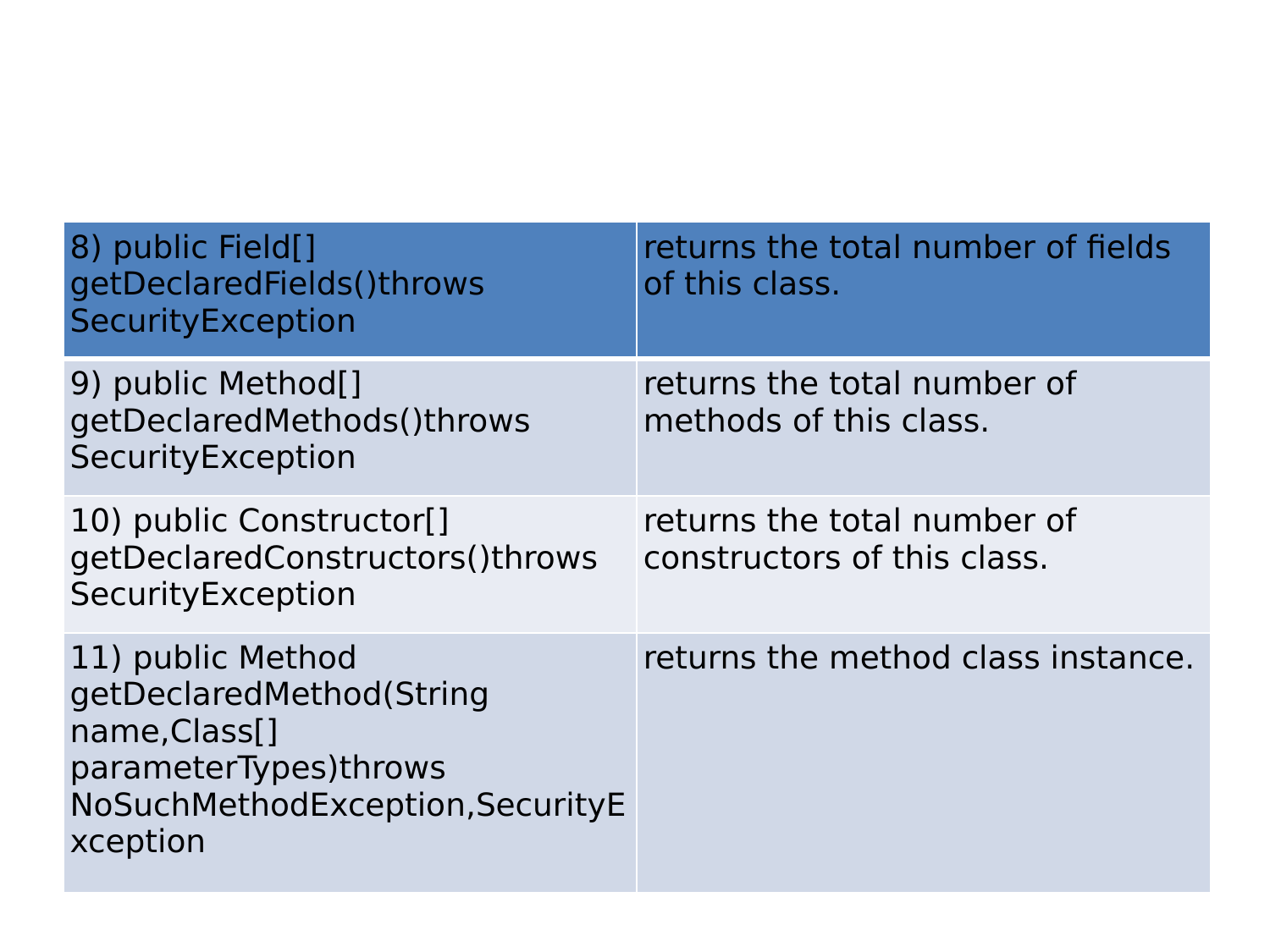

#
| 8) public Field[] getDeclaredFields()throws SecurityException | returns the total number of fields of this class. |
| --- | --- |
| 9) public Method[] getDeclaredMethods()throws SecurityException | returns the total number of methods of this class. |
| 10) public Constructor[] getDeclaredConstructors()throws SecurityException | returns the total number of constructors of this class. |
| 11) public Method getDeclaredMethod(String name,Class[] parameterTypes)throws NoSuchMethodException,SecurityException | returns the method class instance. |